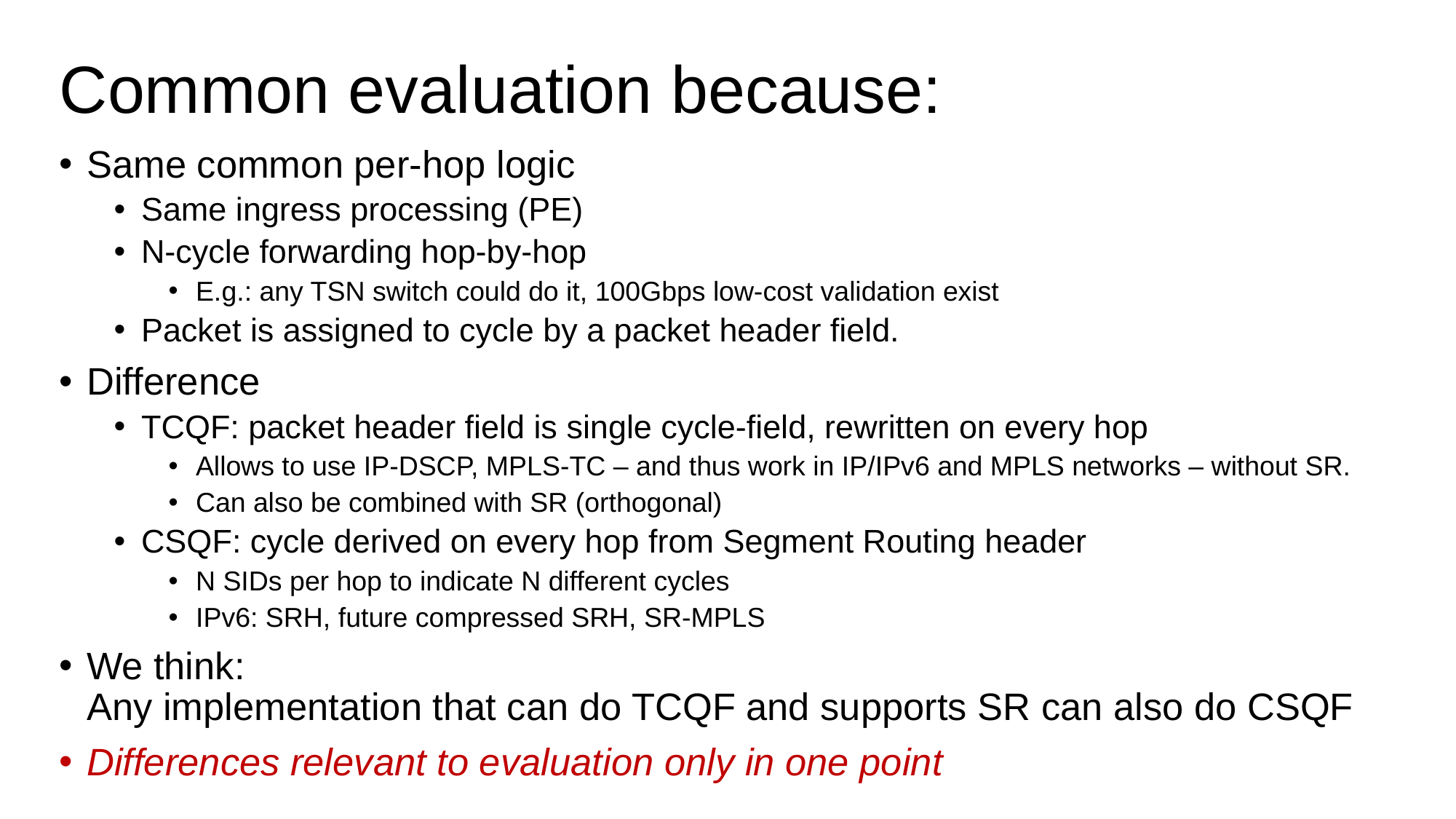

# Common evaluation because:
Same common per-hop logic
Same ingress processing (PE)
N-cycle forwarding hop-by-hop
E.g.: any TSN switch could do it, 100Gbps low-cost validation exist
Packet is assigned to cycle by a packet header field.
Difference
TCQF: packet header field is single cycle-field, rewritten on every hop
Allows to use IP-DSCP, MPLS-TC – and thus work in IP/IPv6 and MPLS networks – without SR.
Can also be combined with SR (orthogonal)
CSQF: cycle derived on every hop from Segment Routing header
N SIDs per hop to indicate N different cycles
IPv6: SRH, future compressed SRH, SR-MPLS
We think:
Any implementation that can do TCQF and supports SR can also do CSQF
Differences relevant to evaluation only in one point